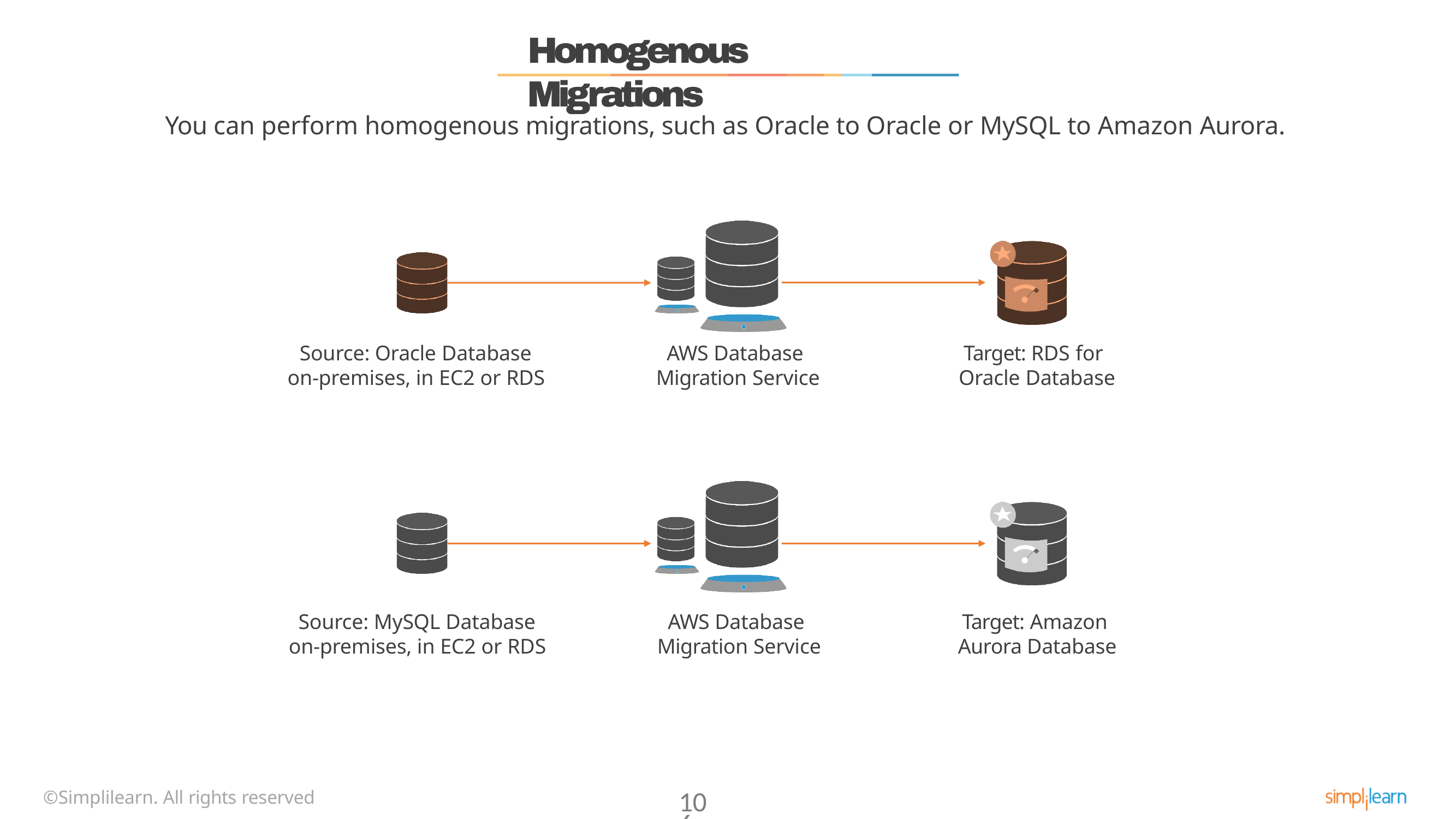

# Homogenous Migrations

You can perform homogenous migrations, such as Oracle to Oracle or MySQL to Amazon Aurora.

Source: Oracle Database
on-premises, in EC2 or RDS
AWS Database
Migration Service
Target: RDS for
Oracle Database

Source: MySQL Database
on-premises, in EC2 or RDS
AWS Database
Migration Service
Target: Amazon
Aurora Database
©Simplilearn. All rights reserved
106